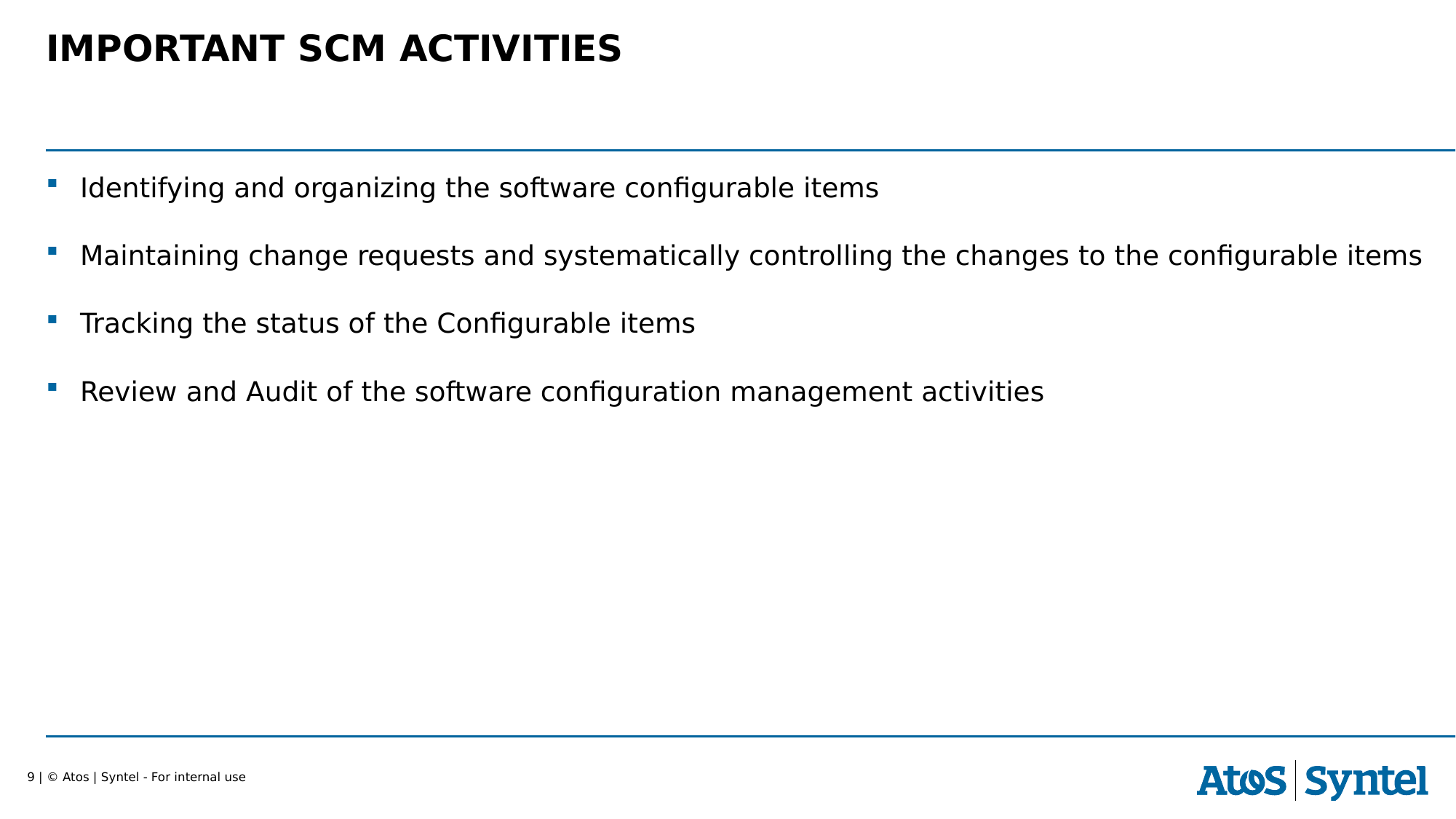

# IMPORTANT SCM ACTIVITIES
Identifying and organizing the software configurable items

Maintaining change requests and systematically controlling the changes to the configurable items

Tracking the status of the Configurable items

Review and Audit of the software configuration management activities